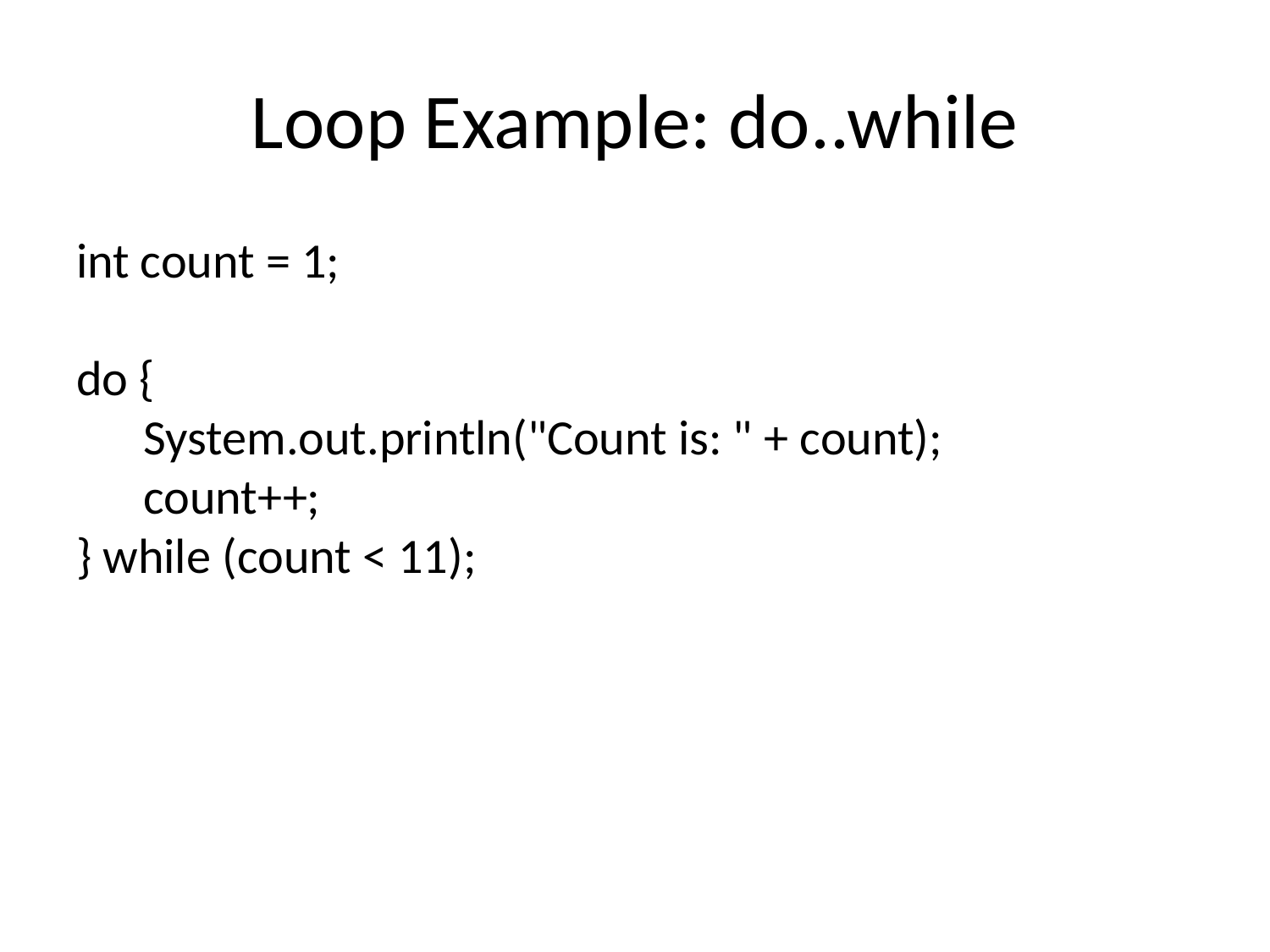

# Loop Example: do..while
int count = 1;

do {
      System.out.println("Count is: " + count);
      count++;
} while (count < 11);